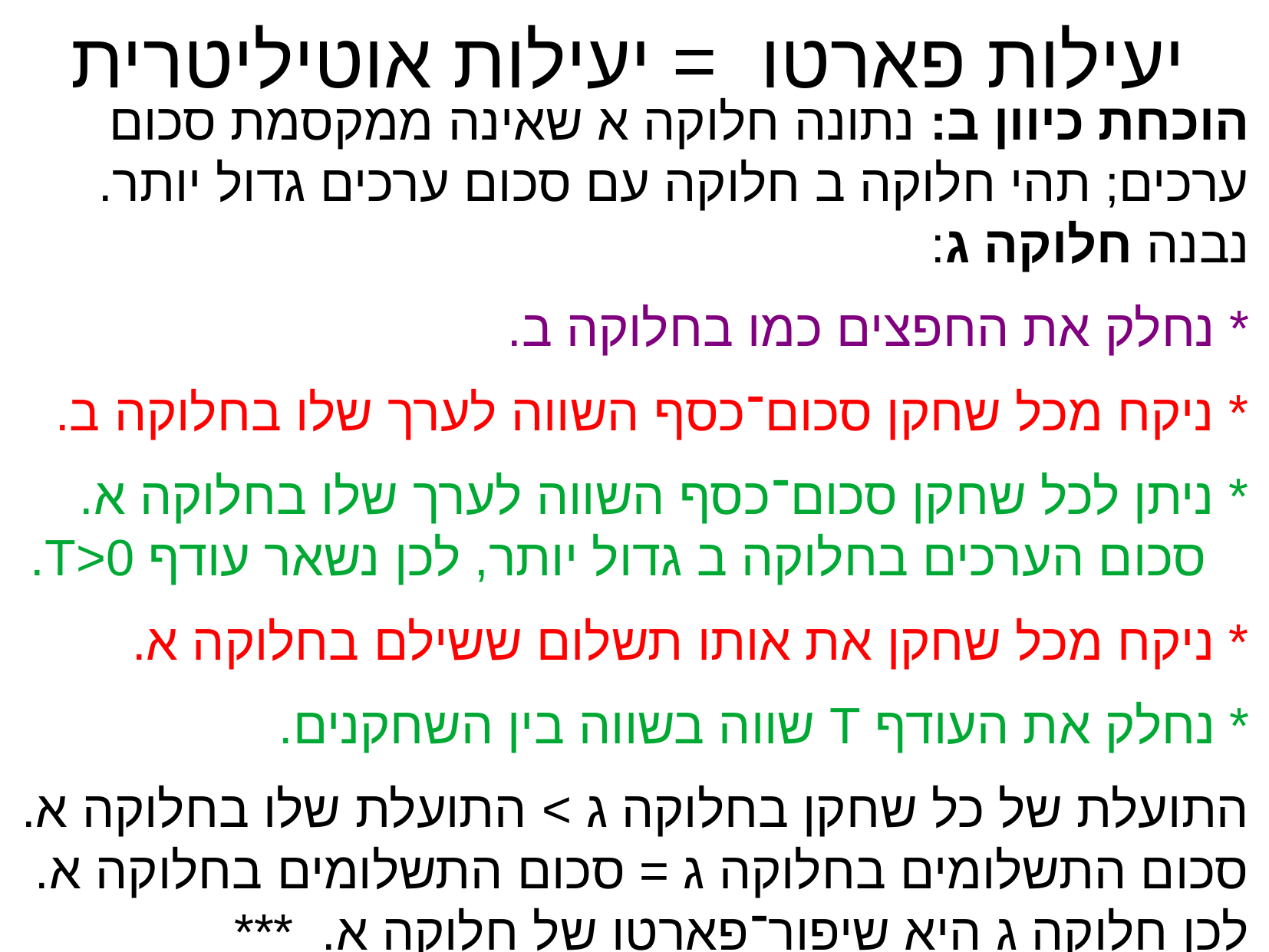

יעילות פארטו  = יעילות אוטיליטרית
הוכחת כיוון ב: נתונה חלוקה א שאינה ממקסמת סכום ערכים; תהי חלוקה ב חלוקה עם סכום ערכים גדול יותר. נבנה חלוקה ג:
* נחלק את החפצים כמו בחלוקה ב.
* ניקח מכל שחקן סכום־כסף השווה לערך שלו בחלוקה ב.
* ניתן לכל שחקן סכום־כסף השווה לערך שלו בחלוקה א.
   סכום הערכים בחלוקה ב גדול יותר, לכן נשאר עודף T>0.
* ניקח מכל שחקן את אותו תשלום ששילם בחלוקה א.
* נחלק את העודף T שווה בשווה בין השחקנים.
התועלת של כל שחקן בחלוקה ג > התועלת שלו בחלוקה א.
סכום התשלומים בחלוקה ג = סכום התשלומים בחלוקה א. לכן חלוקה ג היא שיפור־פארטו של חלוקה א.  ***